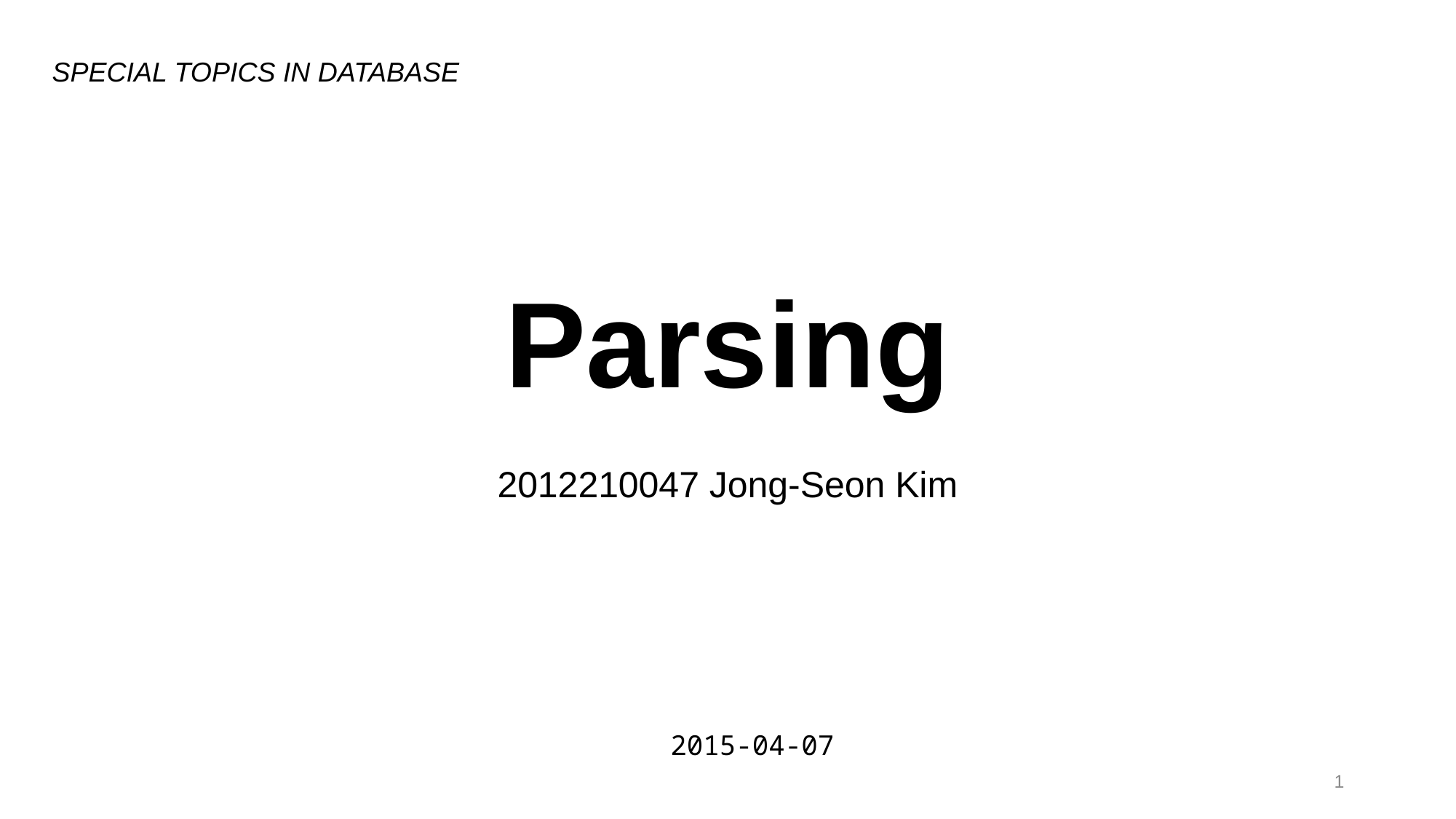

SPECIAL TOPICS IN DATABASE
# Parsing
2012210047 Jong-Seon Kim
2015-04-07
1